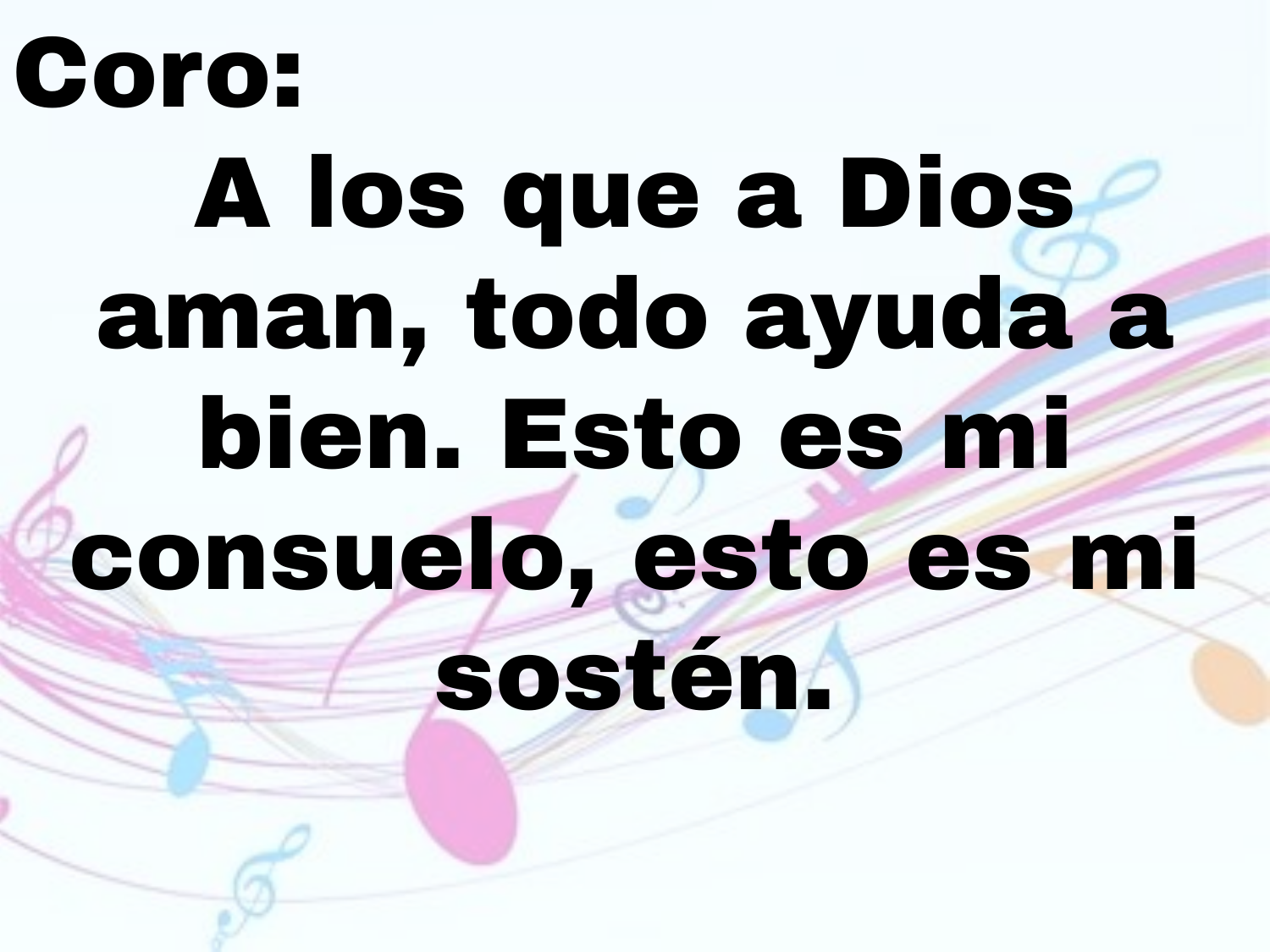

Coro:
A los que a Dios aman, todo ayuda a bien. Esto es mi consuelo, esto es mi sostén.